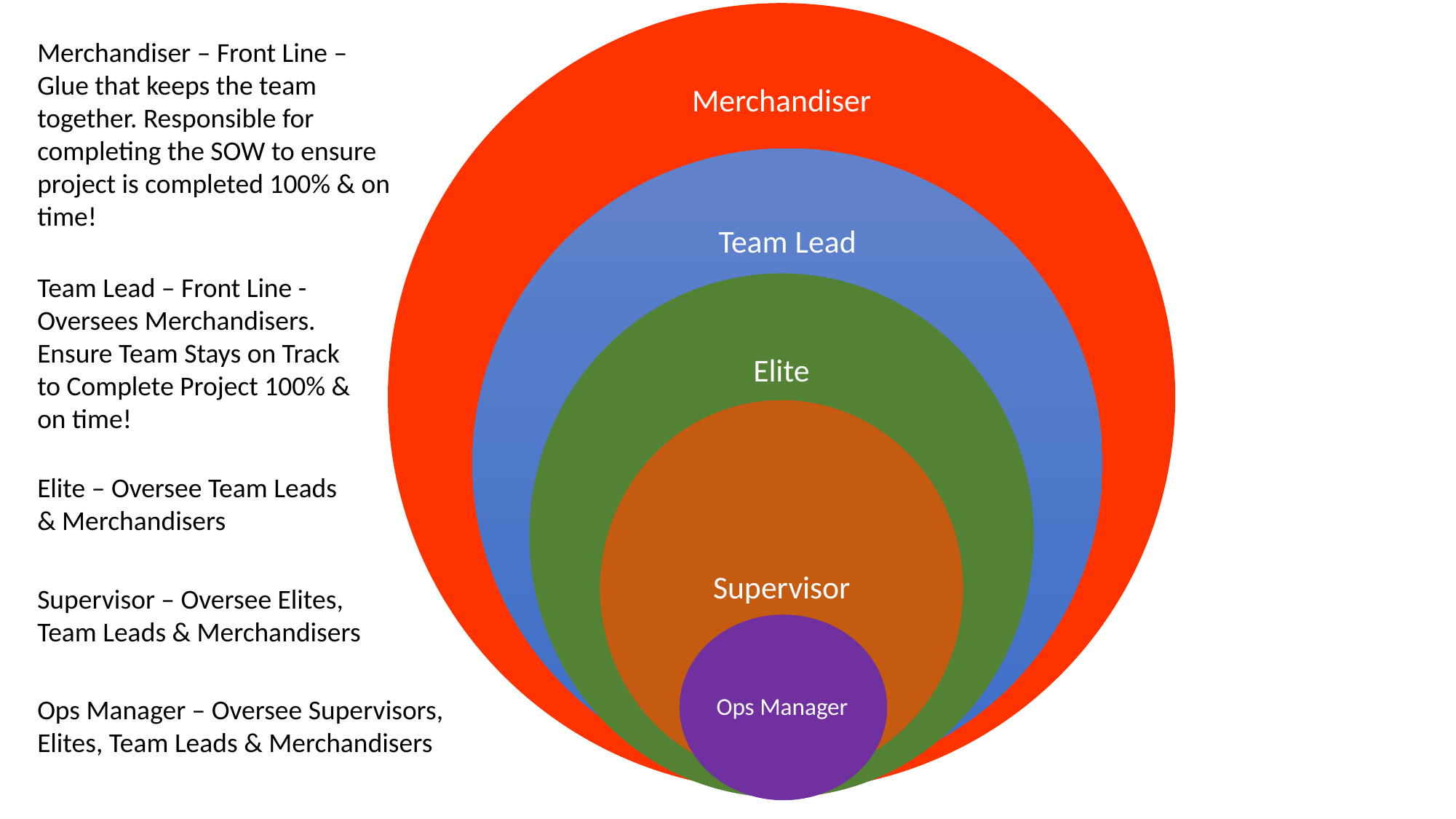

Merchandiser
Team Lead
Elite
Supervisor
Merchandiser – Front Line – Glue that keeps the team together. Responsible for completing the SOW to ensure project is completed 100% & on time!
Team Lead – Front Line - Oversees Merchandisers. Ensure Team Stays on Track to Complete Project 100% & on time!

Elite – Oversee Team Leads & Merchandisers
Supervisor – Oversee Elites, Team Leads & Merchandisers

Ops Manager
Ops Manager – Oversee Supervisors, Elites, Team Leads & Merchandisers